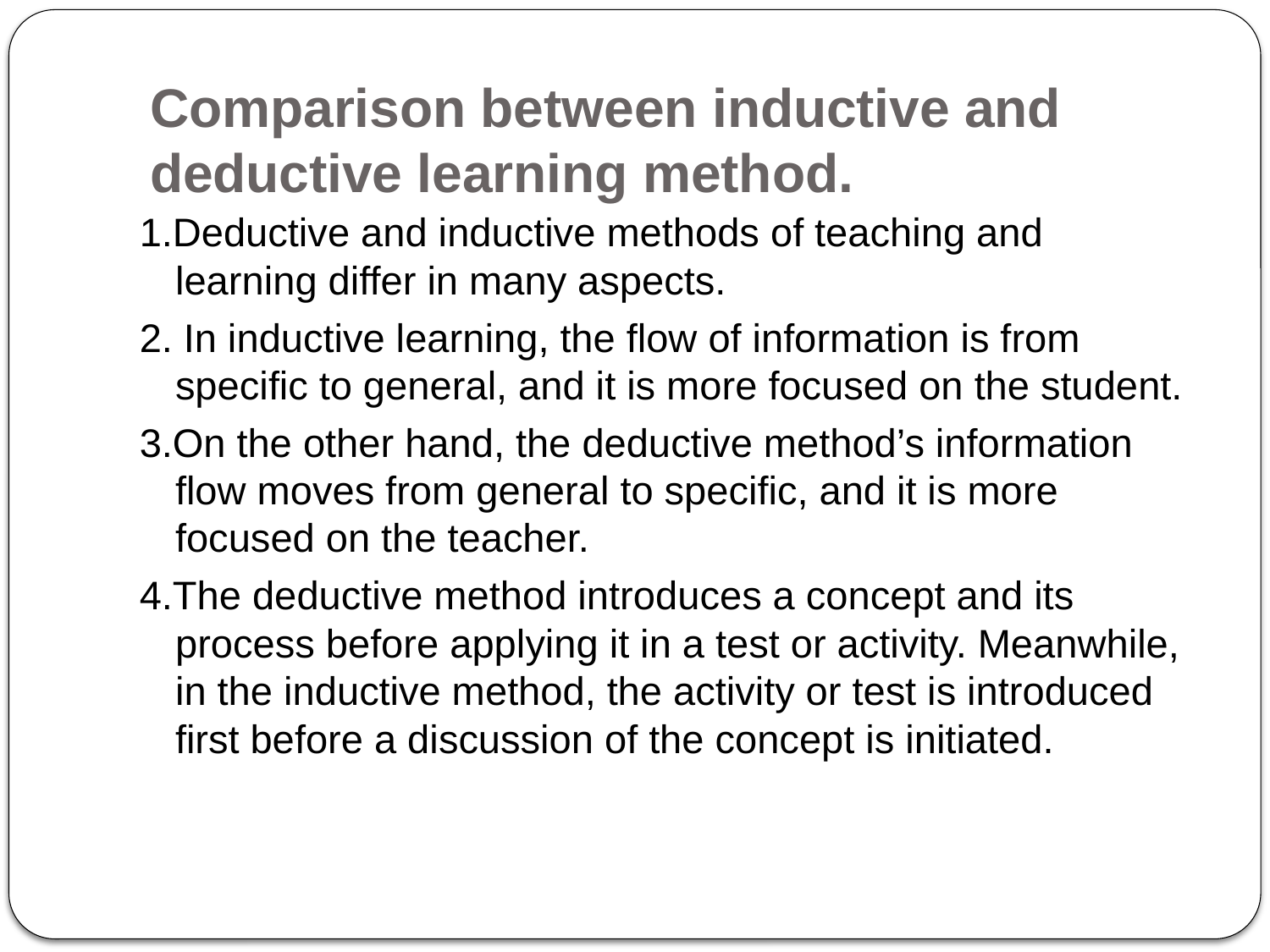

# Comparison between inductive and  deductive learning method.
1.Deductive and inductive methods of teaching and learning differ in many aspects.
2. In inductive learning, the flow of information is from specific to general, and it is more focused on the student.
3.On the other hand, the deductive method’s information flow moves from general to specific, and it is more focused on the teacher.
4.The deductive method introduces a concept and its process before applying it in a test or activity. Meanwhile, in the inductive method, the activity or test is introduced first before a discussion of the concept is initiated.